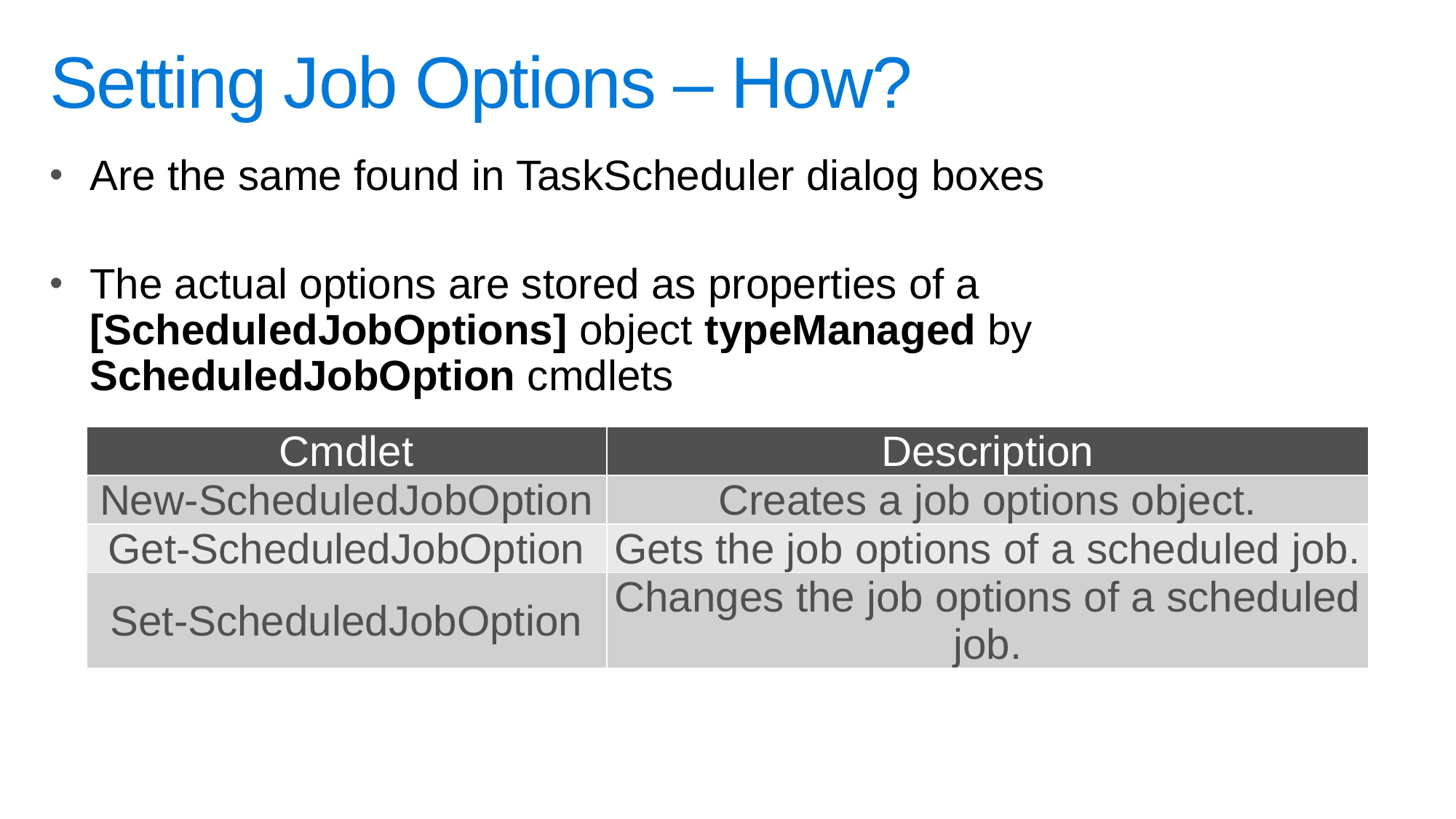

# Setting Job Options – How?
Are the same found in TaskScheduler dialog boxes

The actual options are stored as properties of a [ScheduledJobOptions] object typeManaged by ScheduledJobOption cmdlets

| Cmdlet | Description |
| --- | --- |
| New-ScheduledJobOption | Creates a job options object. |
| Get-ScheduledJobOption | Gets the job options of a scheduled job. |
| Set-ScheduledJobOption | Changes the job options of a scheduled job. |